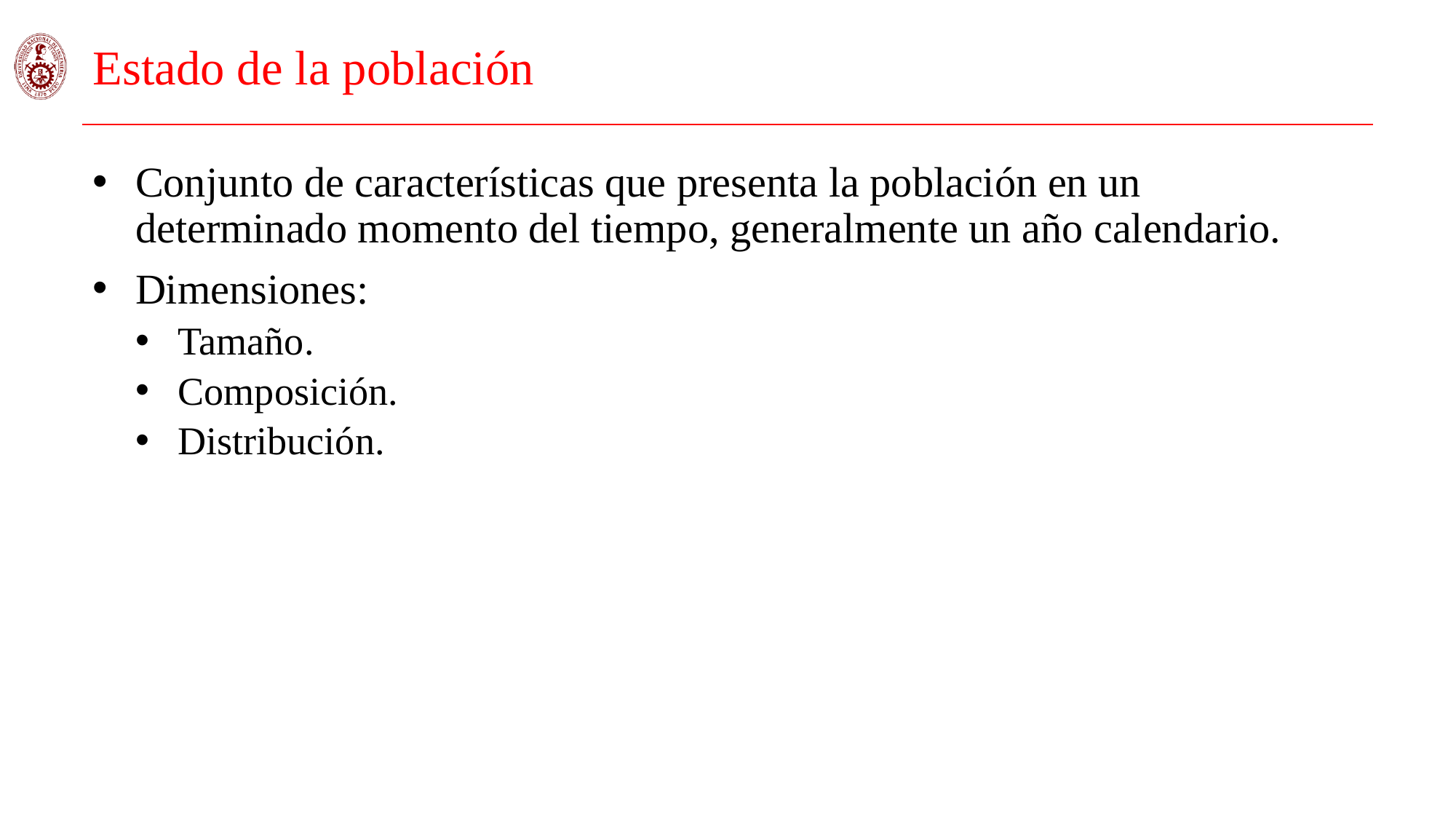

# Estado de la población
Conjunto de características que presenta la población en un determinado momento del tiempo, generalmente un año calendario.
Dimensiones:
Tamaño.
Composición.
Distribución.